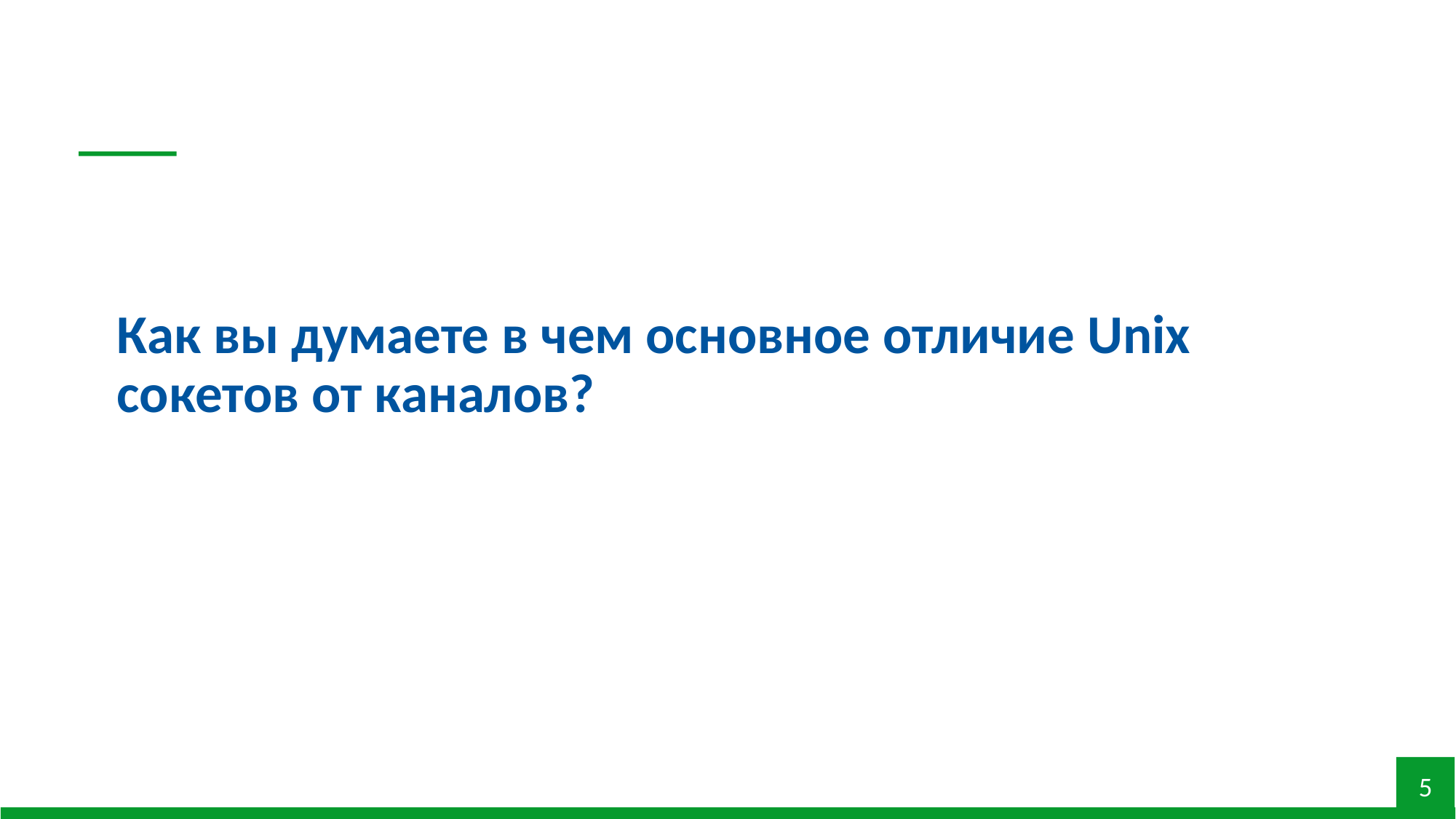

Как вы думаете в чем основное отличие Unix сокетов от каналов?